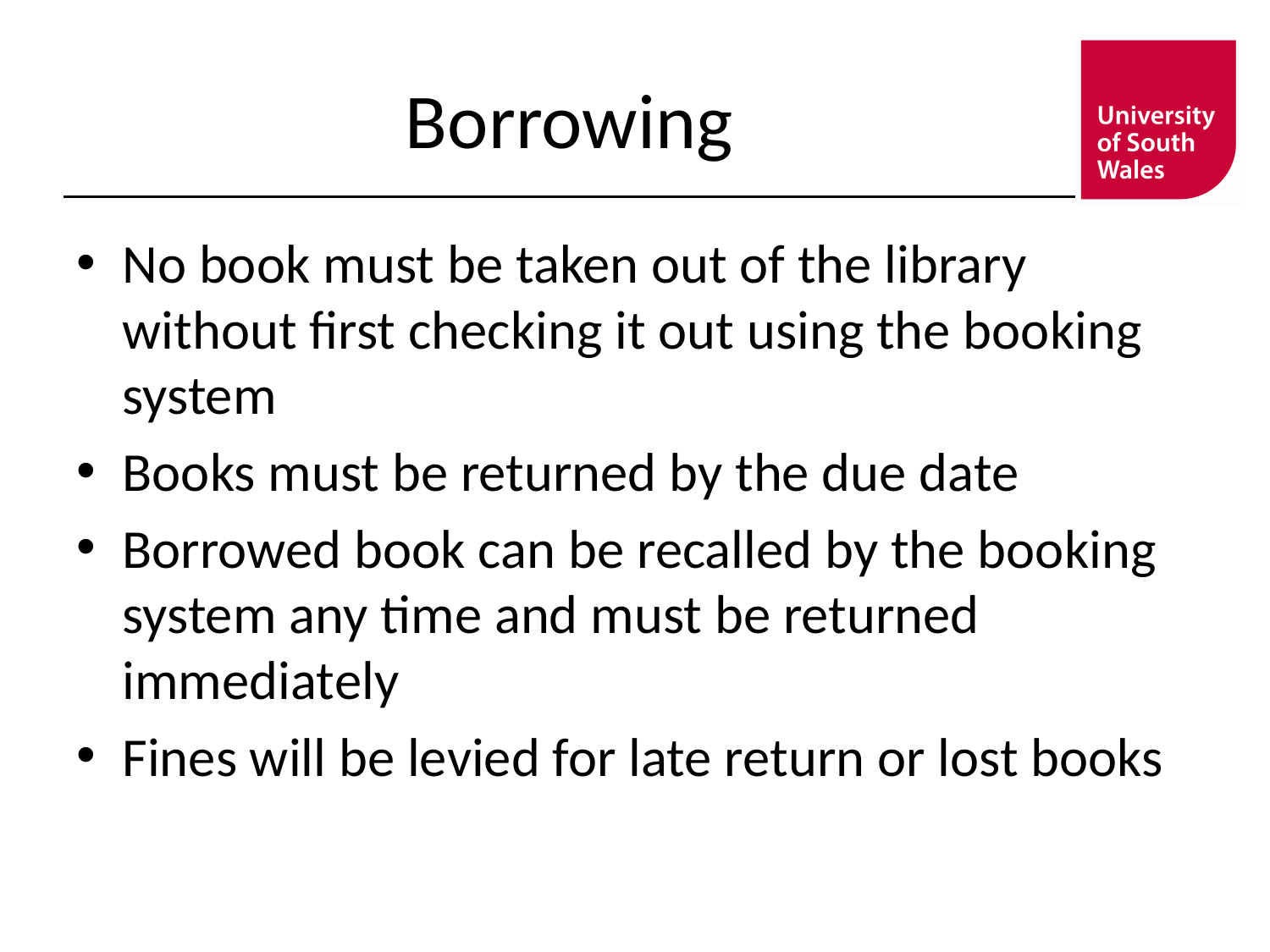

# Borrowing
No book must be taken out of the library without first checking it out using the booking  system
Books must be returned by the due date
Borrowed book can be recalled by the booking system any time and must be returned immediately
Fines will be levied for late return or lost books